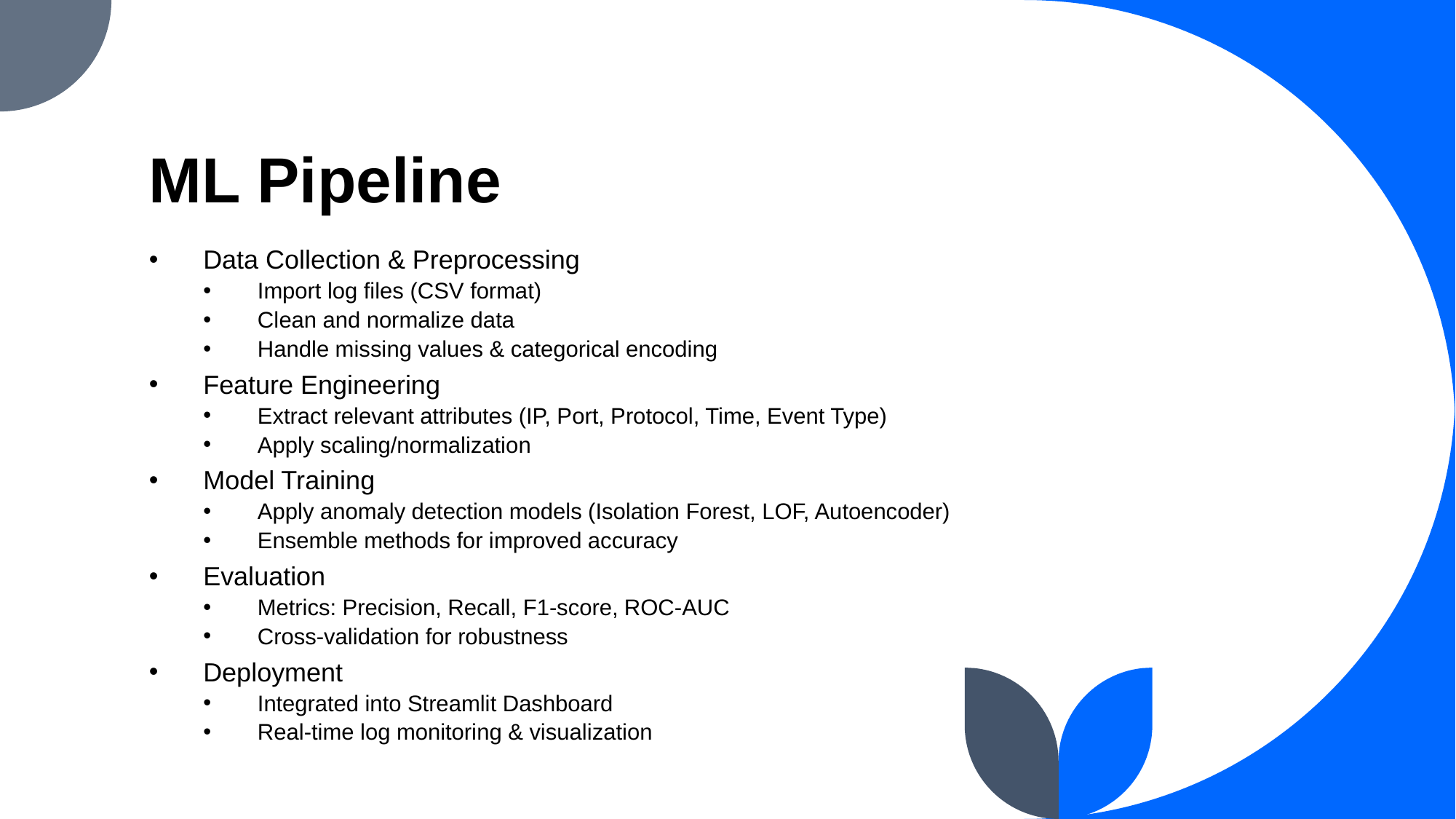

# ML Pipeline
Data Collection & Preprocessing
Import log files (CSV format)
Clean and normalize data
Handle missing values & categorical encoding
Feature Engineering
Extract relevant attributes (IP, Port, Protocol, Time, Event Type)
Apply scaling/normalization
Model Training
Apply anomaly detection models (Isolation Forest, LOF, Autoencoder)
Ensemble methods for improved accuracy
Evaluation
Metrics: Precision, Recall, F1-score, ROC-AUC
Cross-validation for robustness
Deployment
Integrated into Streamlit Dashboard
Real-time log monitoring & visualization